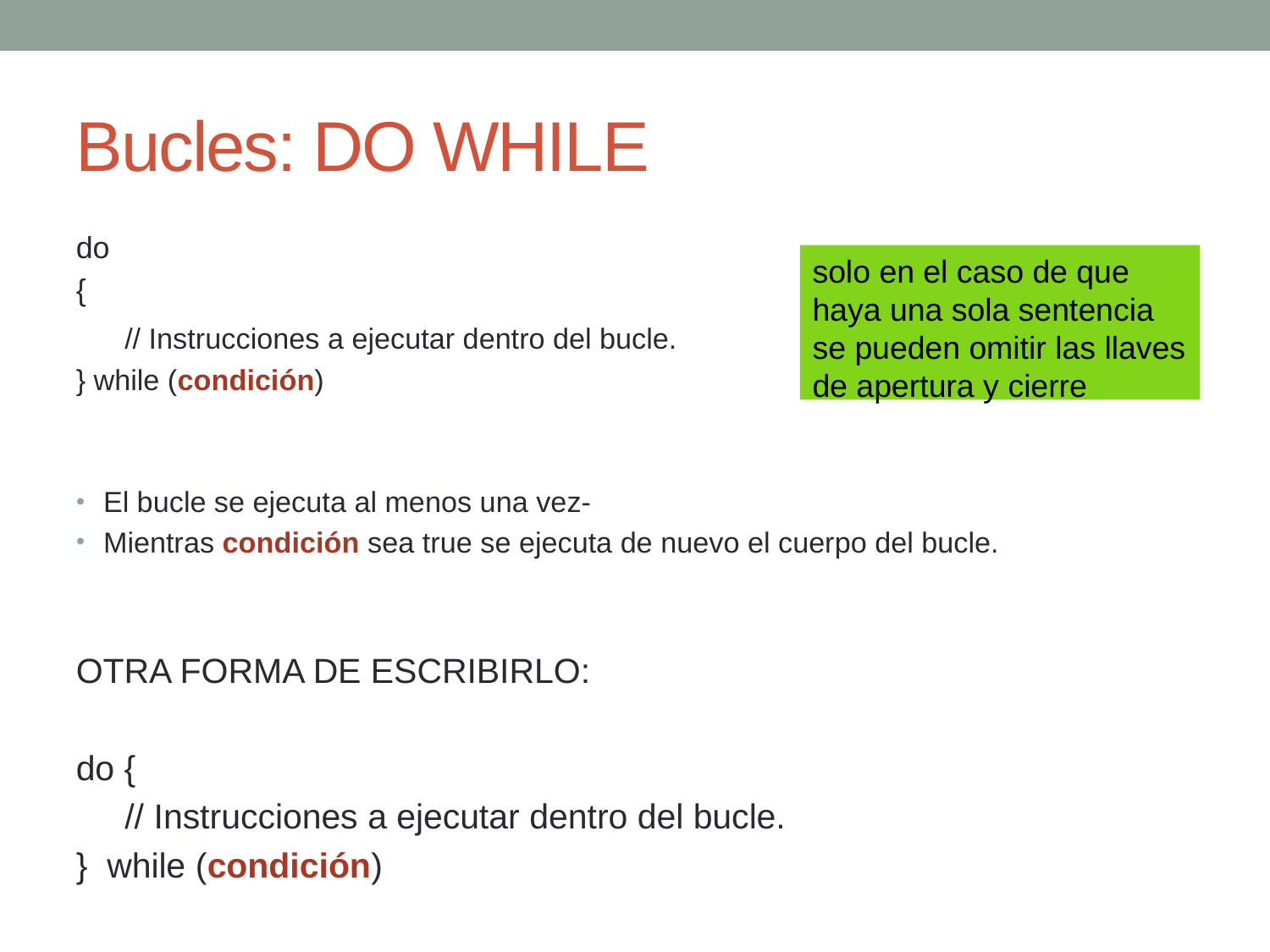

Bucles: DO WHILE
do
{
     // Instrucciones a ejecutar dentro del bucle.
} while (condición)

El bucle se ejecuta al menos una vez-
Mientras condición sea true se ejecuta de nuevo el cuerpo del bucle.

OTRA FORMA DE ESCRIBIRLO:

do {
     // Instrucciones a ejecutar dentro del bucle.
}  while (condición)
solo en el caso de que haya una sola sentencia se pueden omitir las llaves de apertura y cierre